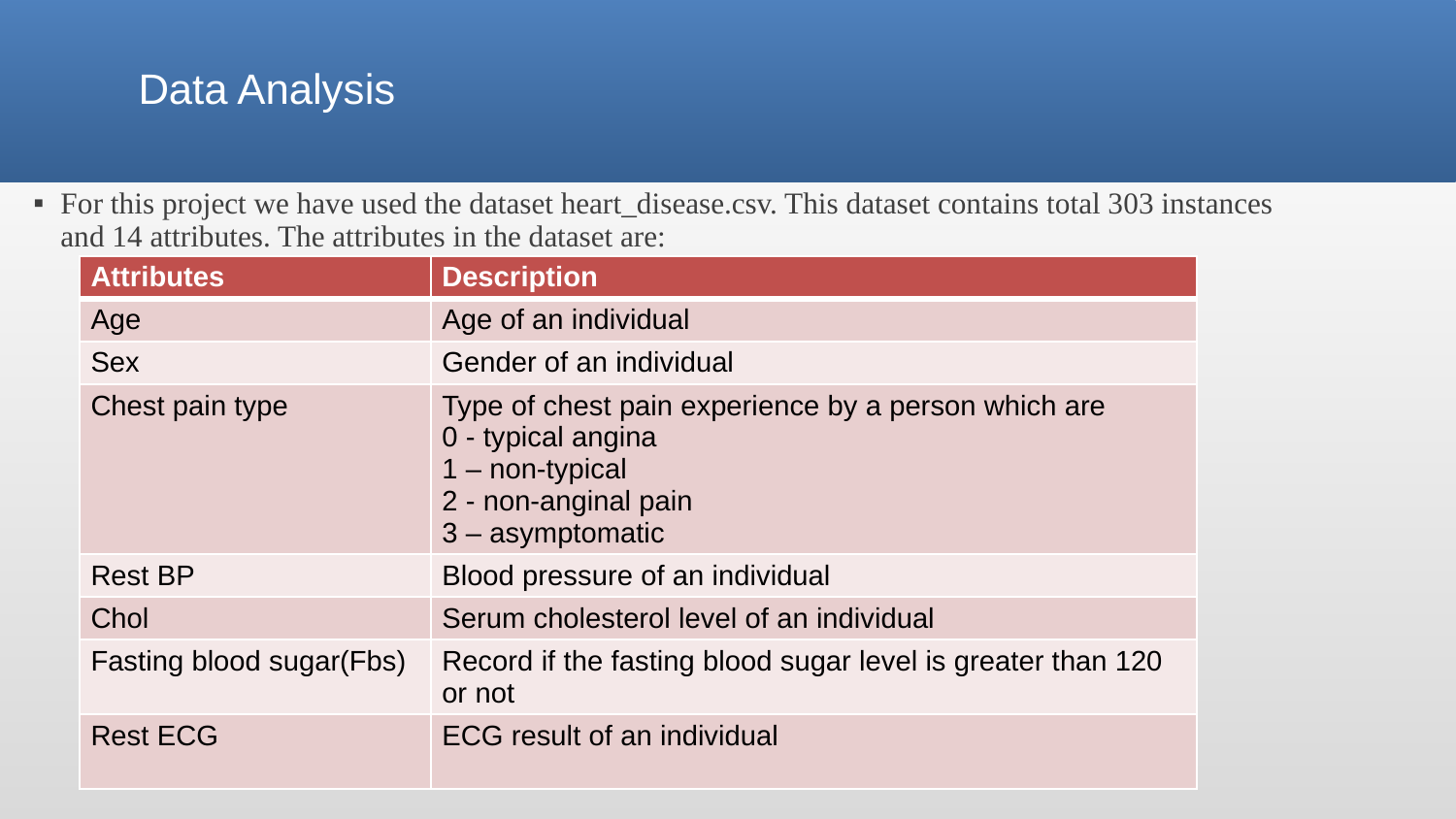

# Data Analysis
For this project we have used the dataset heart_disease.csv. This dataset contains total 303 instances and 14 attributes. The attributes in the dataset are:

| Attributes | Description |
| --- | --- |
| Age | Age of an individual |
| Sex | Gender of an individual |
| Chest pain type | Type of chest pain experience by a person which are 0 - typical angina 1 – non-typical 2 - non-anginal pain 3 – asymptomatic |
| Rest BP | Blood pressure of an individual |
| Chol | Serum cholesterol level of an individual |
| Fasting blood sugar(Fbs) | Record if the fasting blood sugar level is greater than 120 or not |
| Rest ECG | ECG result of an individual |